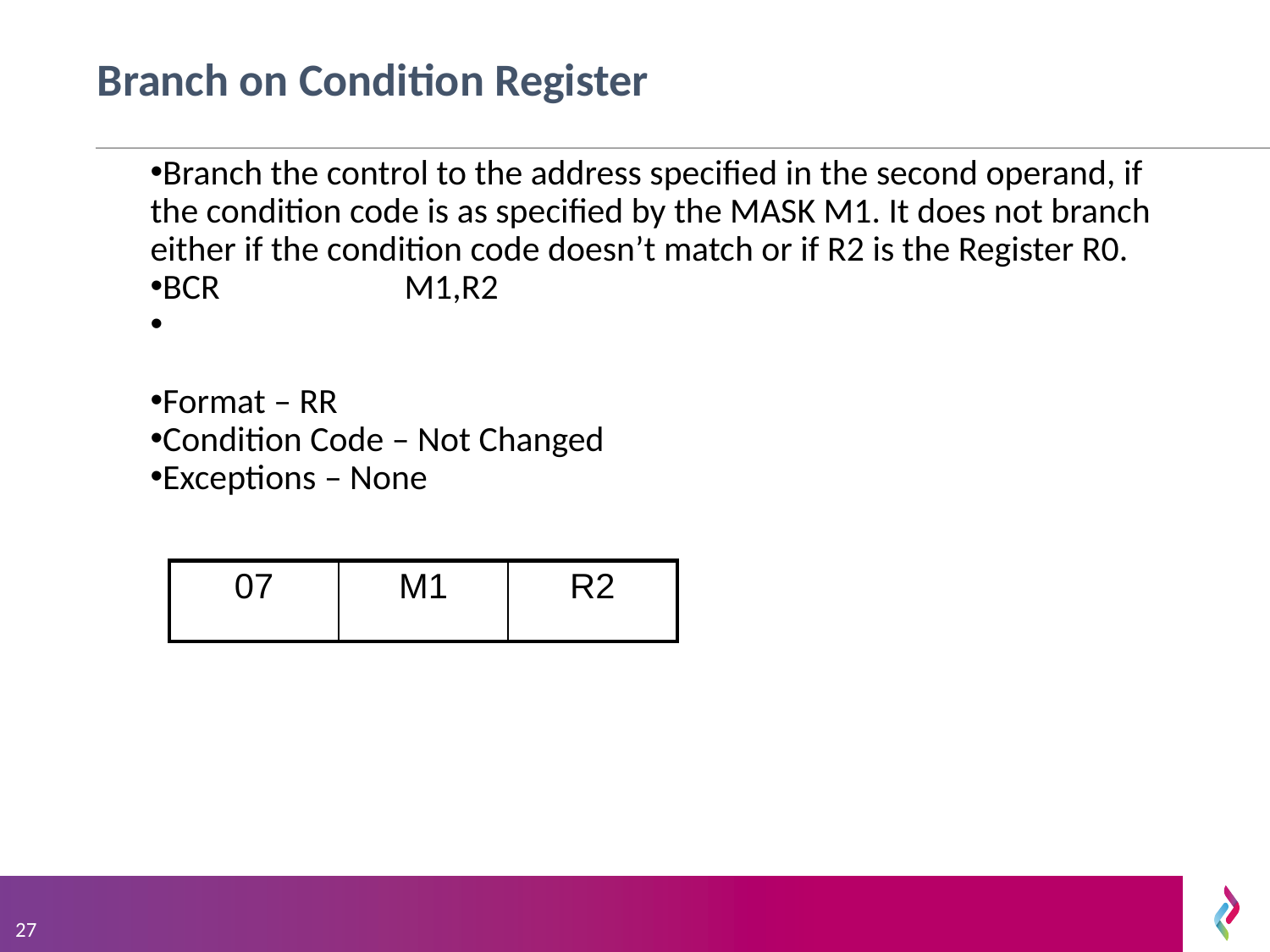

# Branch on Condition Register
Branch the control to the address specified in the second operand, if the condition code is as specified by the MASK M1. It does not branch either if the condition code doesn’t match or if R2 is the Register R0.
BCR		M1,R2

Format – RR
Condition Code – Not Changed
Exceptions – None

| 07 | M1 | R2 |
| --- | --- | --- |